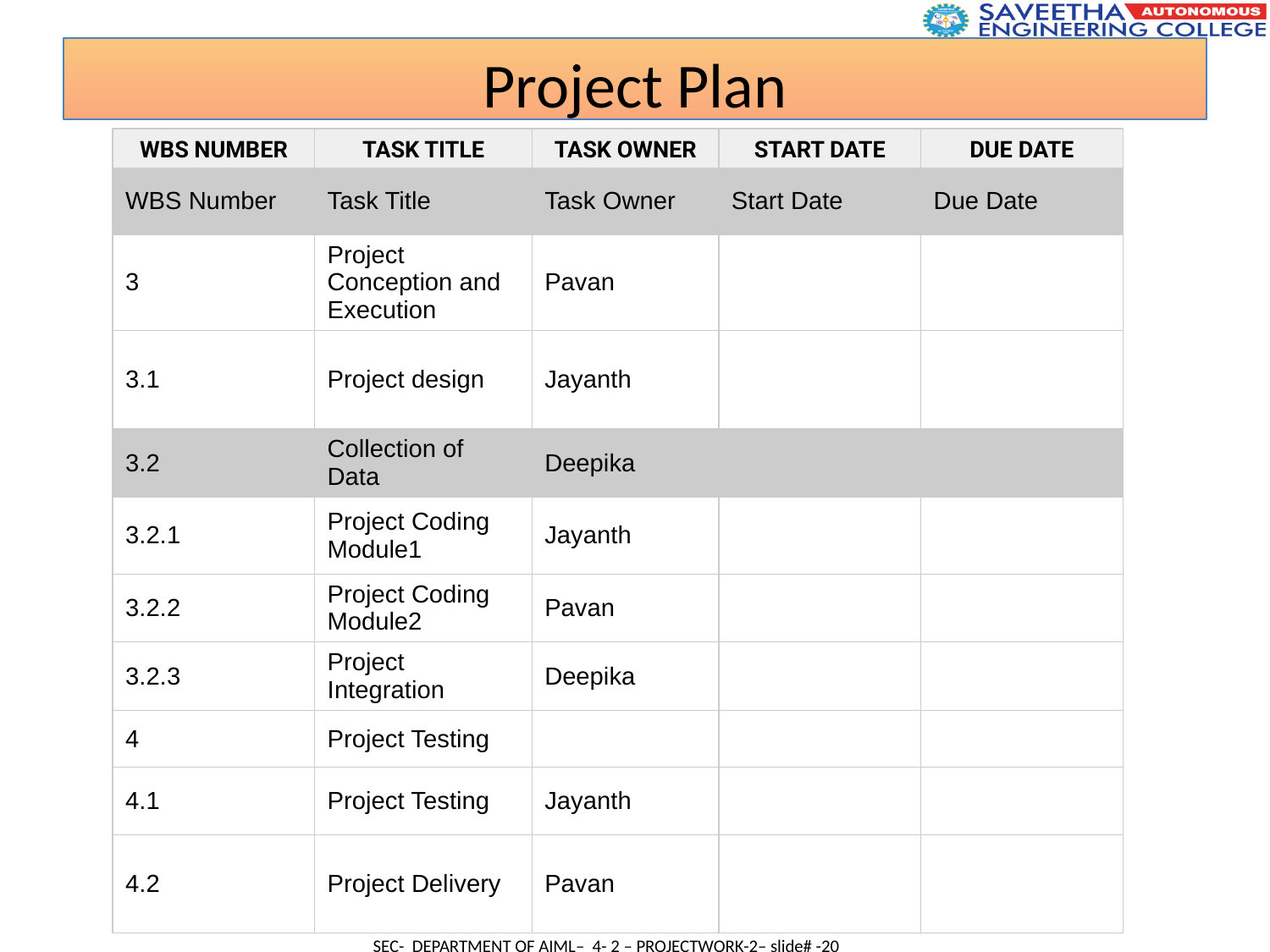

Project Plan
| WBS NUMBER | TASK TITLE | TASK OWNER | START DATE | DUE DATE |
| --- | --- | --- | --- | --- |
| WBS Number | Task Title | Task Owner | Start Date | Due Date |
| 3 | Project Conception and Execution | Pavan |  |  |
| 3.1 | Project design | Jayanth |  |  |
| 3.2 | Collection of Data | Deepika |  |  |
| 3.2.1 | Project Coding Module1 | Jayanth |  |  |
| 3.2.2 | Project Coding Module2 | Pavan |  |  |
| 3.2.3 | Project Integration | Deepika |  |  |
| 4 | Project Testing |  |  |  |
| 4.1 | Project Testing | Jayanth |  |  |
| 4.2 | Project Delivery | Pavan |  |  |